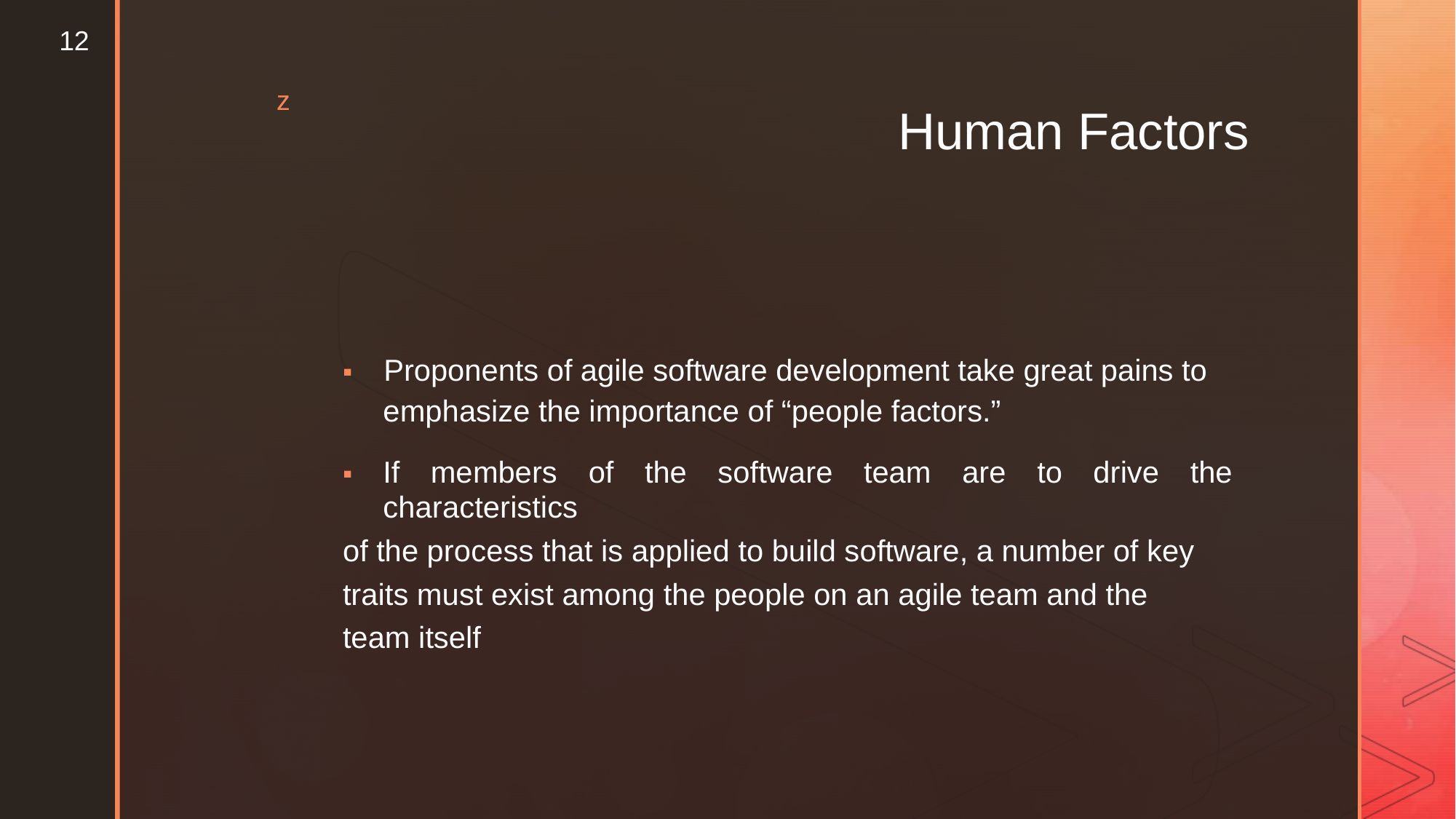

12
z
Human Factors

▪  Proponents of agile software development take great pains to
emphasize the importance of “people factors.”
▪	If members of the software team are to drive the characteristics
of the process that is applied to build software, a number of key
traits must exist among the people on an agile team and the
team itself